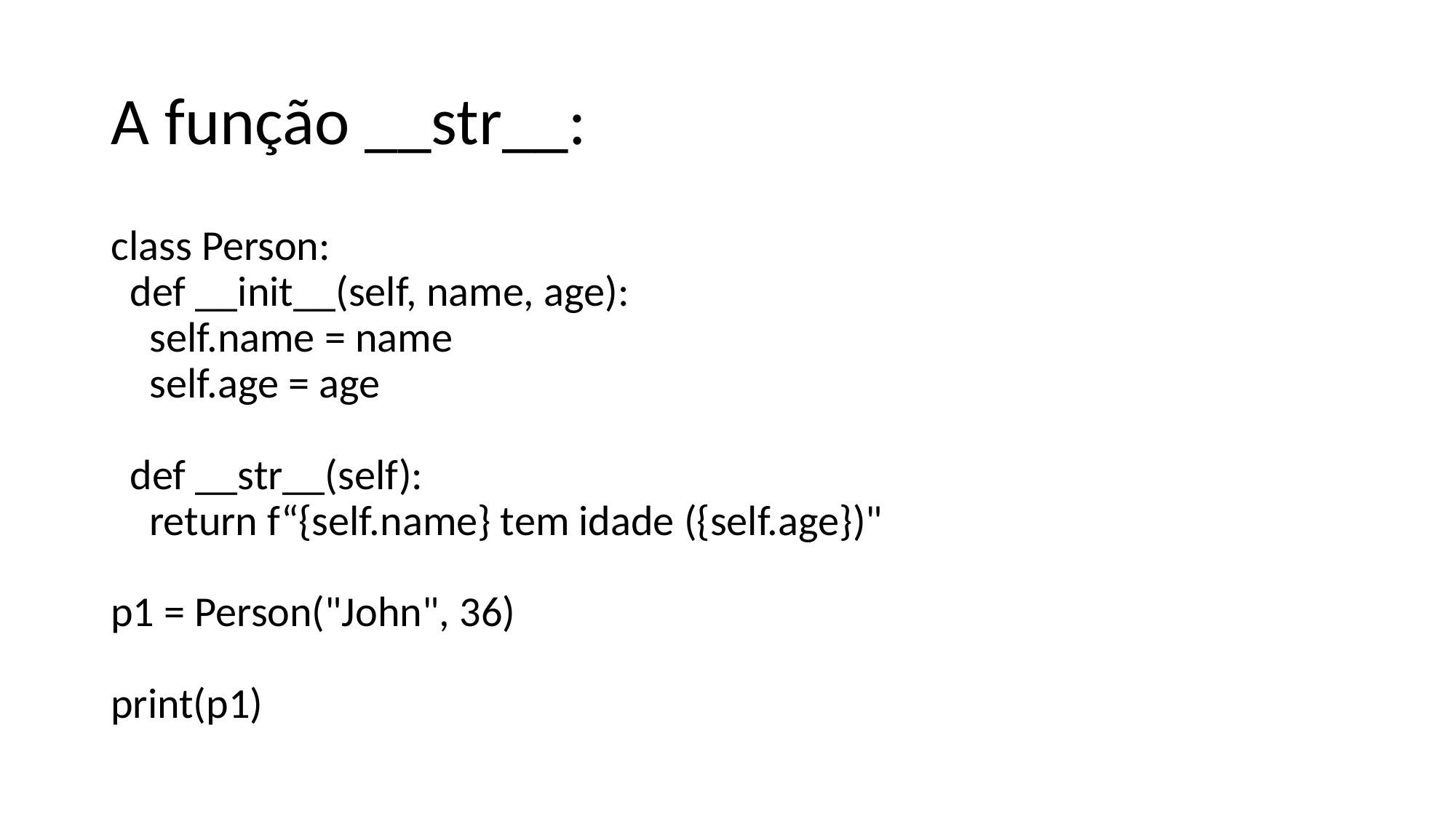

# A função __str__:
class Person:
  def __init__(self, name, age):
    self.name = name
    self.age = age
  def __str__(self):
    return f“{self.name} tem idade ({self.age})"
p1 = Person("John", 36)
print(p1)